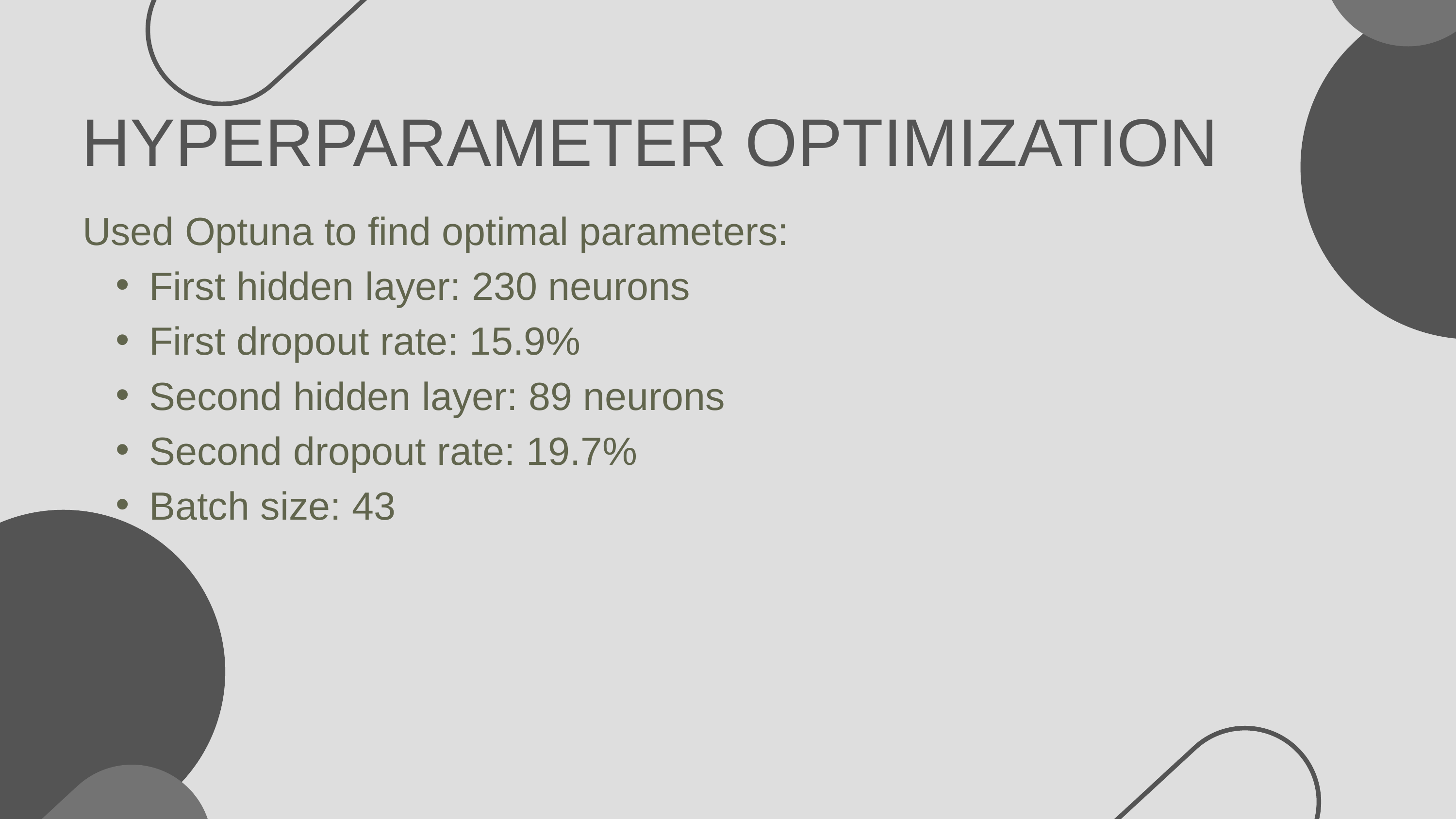

HYPERPARAMETER OPTIMIZATION
Used Optuna to find optimal parameters:
First hidden layer: 230 neurons
First dropout rate: 15.9%
Second hidden layer: 89 neurons
Second dropout rate: 19.7%
Batch size: 43